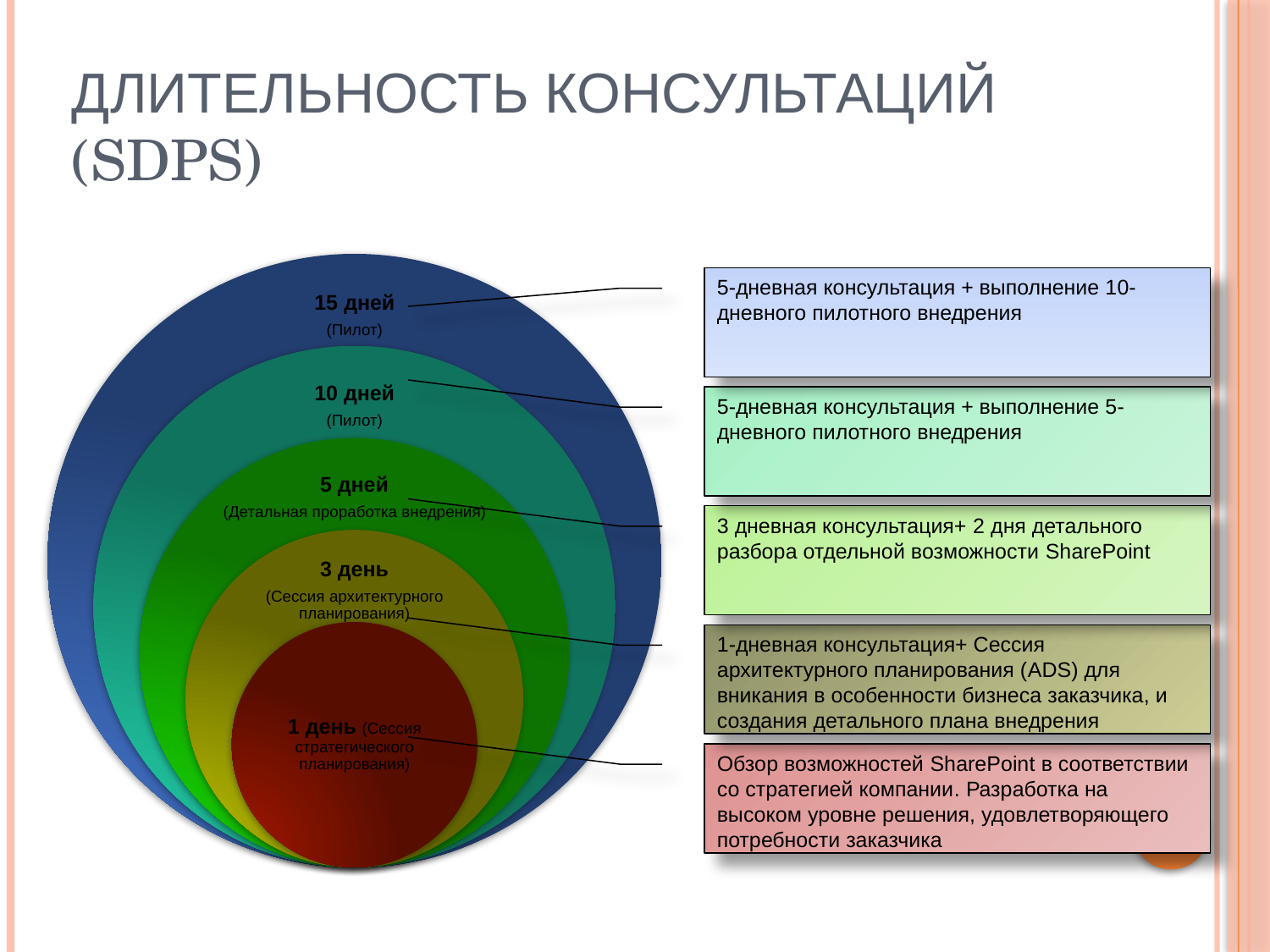

# Длительность консультаций (SDPS)
15 дней
(Пилот)
10 дней
(Пилот)
5 дней
(Детальная проработка внедрения)
3 день
(Сессия архитектурного планирования)
1 день (Сессия стратегического планирования)
5-дневная консультация + выполнение 10-дневного пилотного внедрения
5-дневная консультация + выполнение 5-дневного пилотного внедрения
3 дневная консультация+ 2 дня детального разбора отдельной возможности SharePoint

1-дневная консультация+ Сессия архитектурного планирования (ADS) для вникания в особенности бизнеса заказчика, и создания детального плана внедрения

Обзор возможностей SharePoint в соответствии со стратегией компании. Разработка на высоком уровне решения, удовлетворяющего потребности заказчика